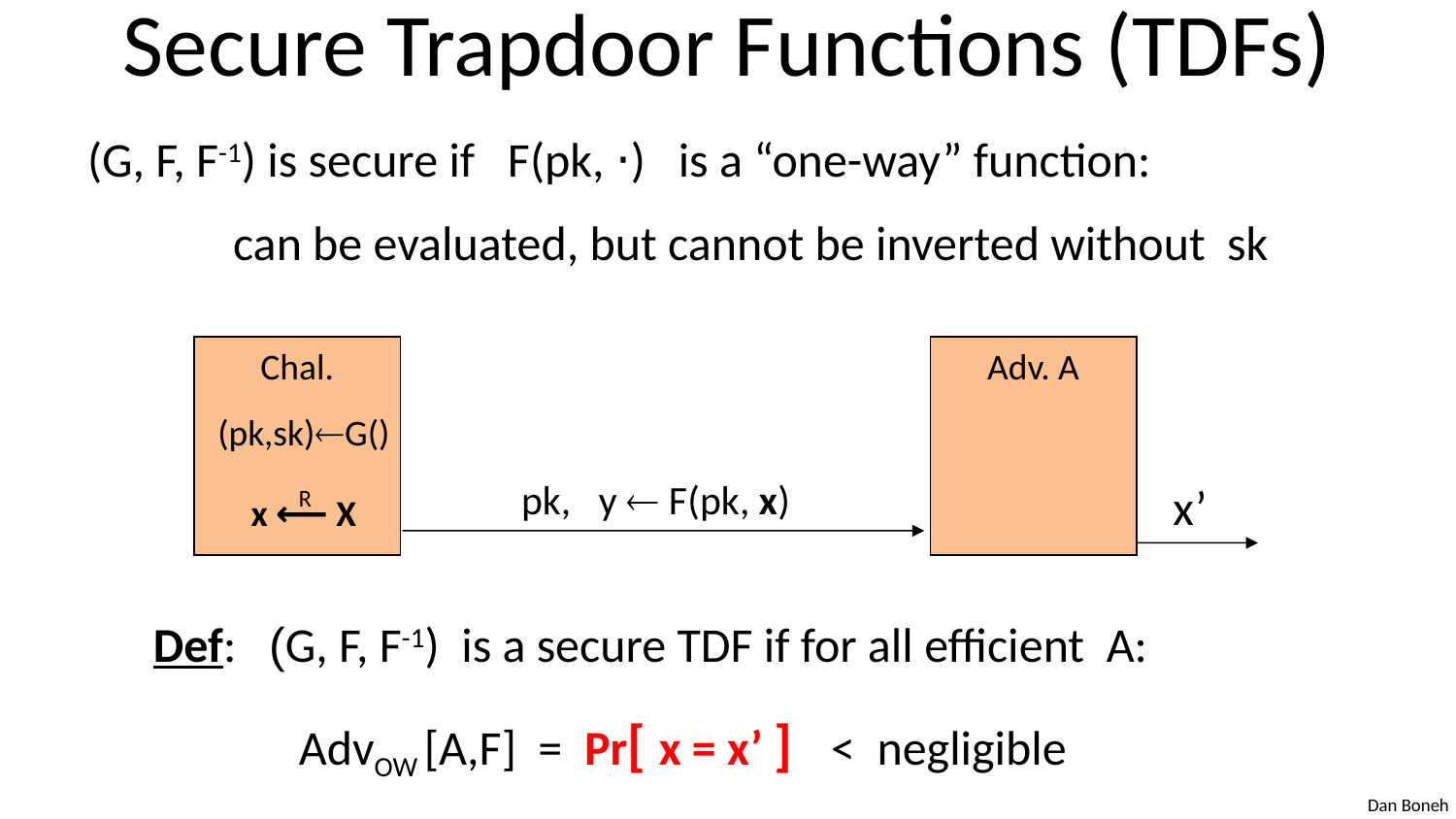

# Secure Trapdoor Functions (TDFs)
(G, F, F-1) is secure if   F(pk, ⋅)   is a “one-way” function:
	can be evaluated, but cannot be inverted without  sk

Chal.
(pk,sk)←G()
x ⟵ X
Adv. A
pk,   y ← F(pk, x)

x’

R
Def:   (G, F, F-1)  is a secure TDF if for all efficient  A:
	AdvOW [A,F]  =  Pr[ x = x’ ]   <  negligible